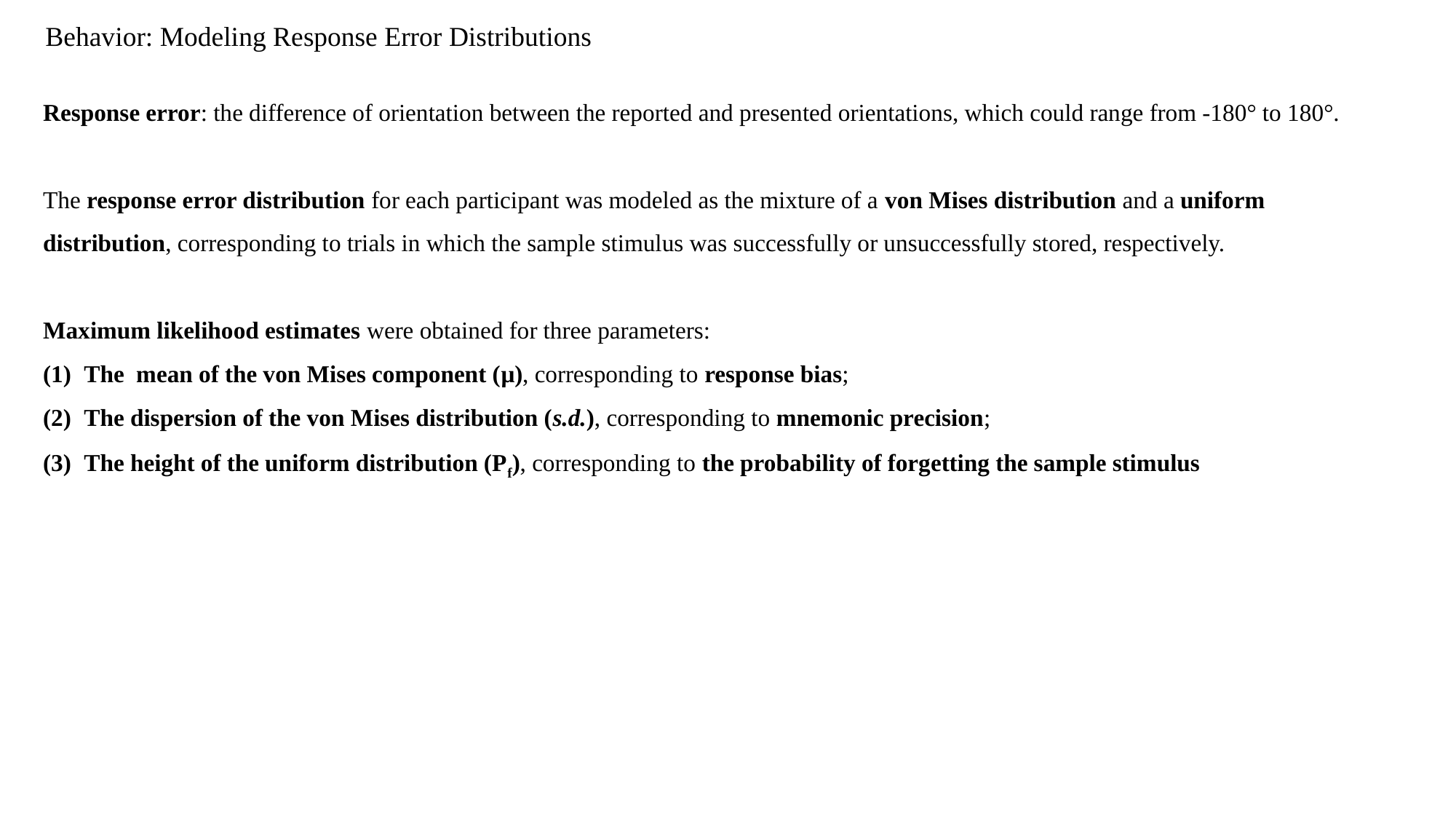

Behavior: Modeling Response Error Distributions
Response error: the difference of orientation between the reported and presented orientations, which could range from -180° to 180°.

The response error distribution for each participant was modeled as the mixture of a von Mises distribution and a uniform distribution, corresponding to trials in which the sample stimulus was successfully or unsuccessfully stored, respectively.

Maximum likelihood estimates were obtained for three parameters:
The  mean of the von Mises component (μ), corresponding to response bias;
The dispersion of the von Mises distribution (s.d.), corresponding to mnemonic precision;
The height of the uniform distribution (Pf), corresponding to the probability of forgetting the sample stimulus